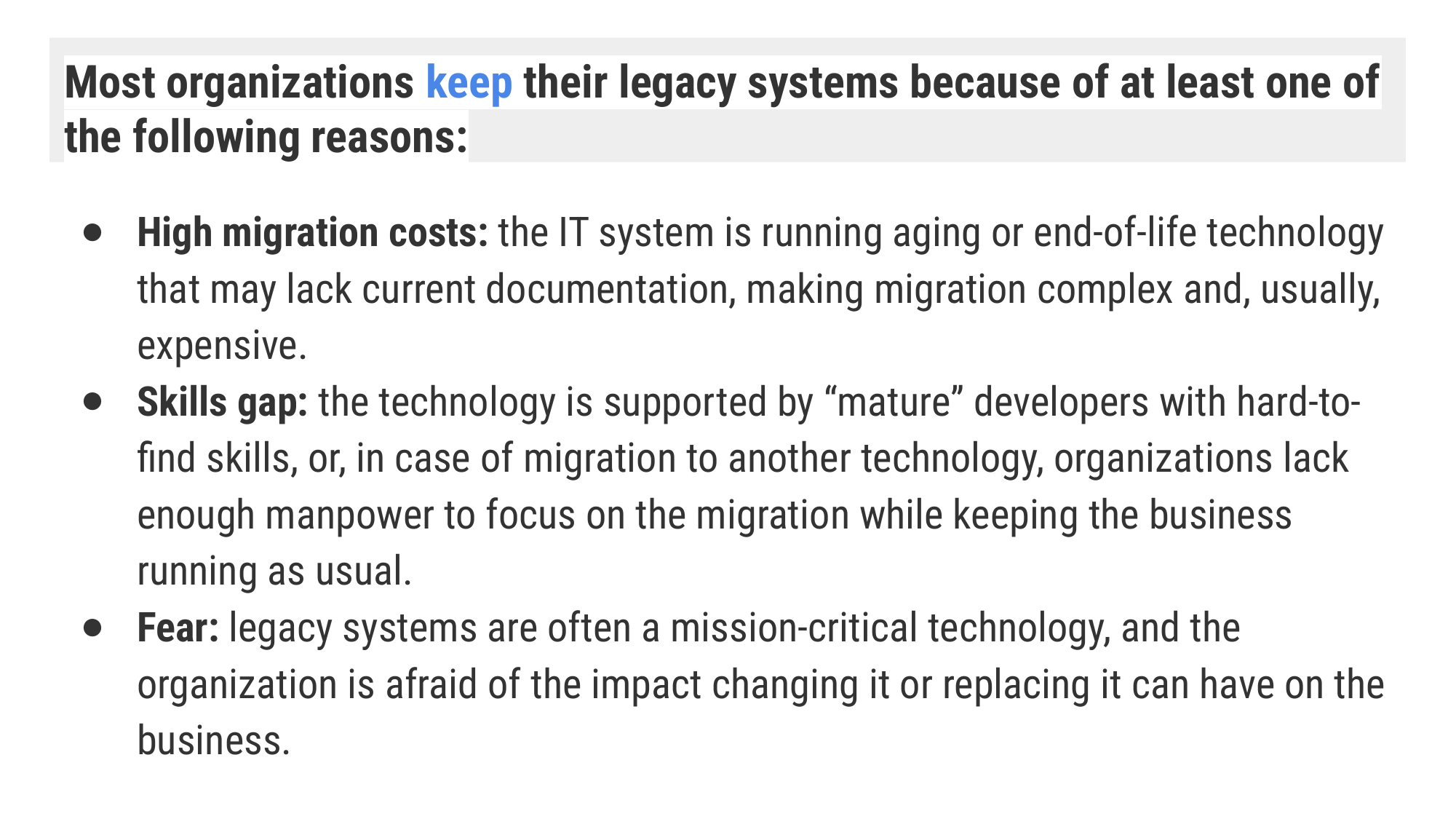

# Most organizations keep their legacy systems because of at least one of the following reasons:

High migration costs: the IT system is running aging or end-of-life technology that may lack current documentation, making migration complex and, usually, expensive.
Skills gap: the technology is supported by “mature” developers with hard-to-find skills, or, in case of migration to another technology, organizations lack enough manpower to focus on the migration while keeping the business running as usual.
Fear: legacy systems are often a mission-critical technology, and the organization is afraid of the impact changing it or replacing it can have on the business.